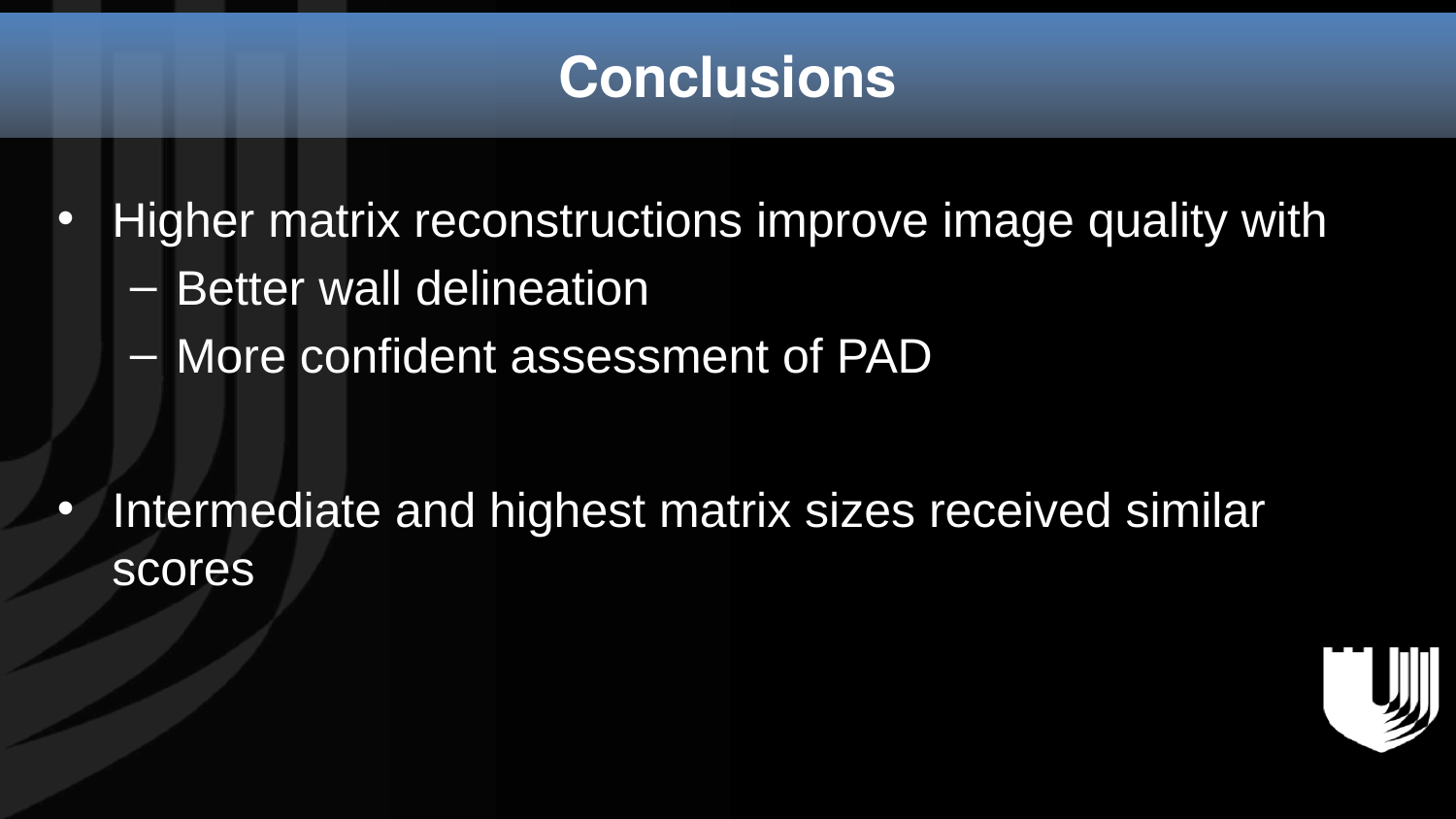

Conclusions
Higher matrix reconstructions improve image quality with
Better wall delineation
More confident assessment of PAD

Intermediate and highest matrix sizes received similar scores